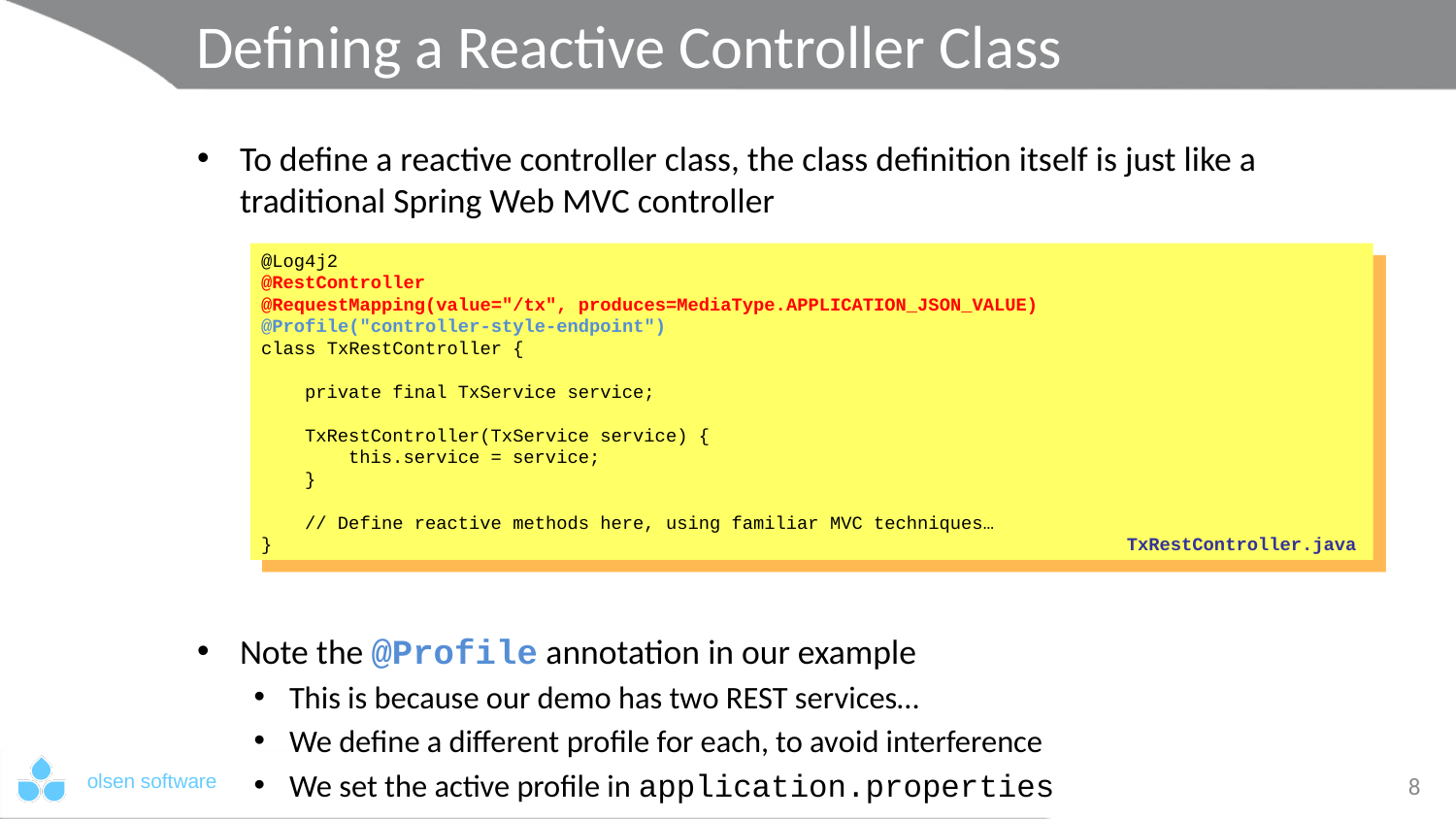

# Defining a Reactive Controller Class
To define a reactive controller class, the class definition itself is just like a traditional Spring Web MVC controller

Note the @Profile annotation in our example
This is because our demo has two REST services…
We define a different profile for each, to avoid interference
We set the active profile in application.properties
@Log4j2
@RestController
@RequestMapping(value="/tx", produces=MediaType.APPLICATION_JSON_VALUE)
@Profile("controller-style-endpoint")
class TxRestController {

    private final TxService service;

    TxRestController(TxService service) {
        this.service = service;
    }

    // Define reactive methods here, using familiar MVC techniques…
}
TxRestController.java
8